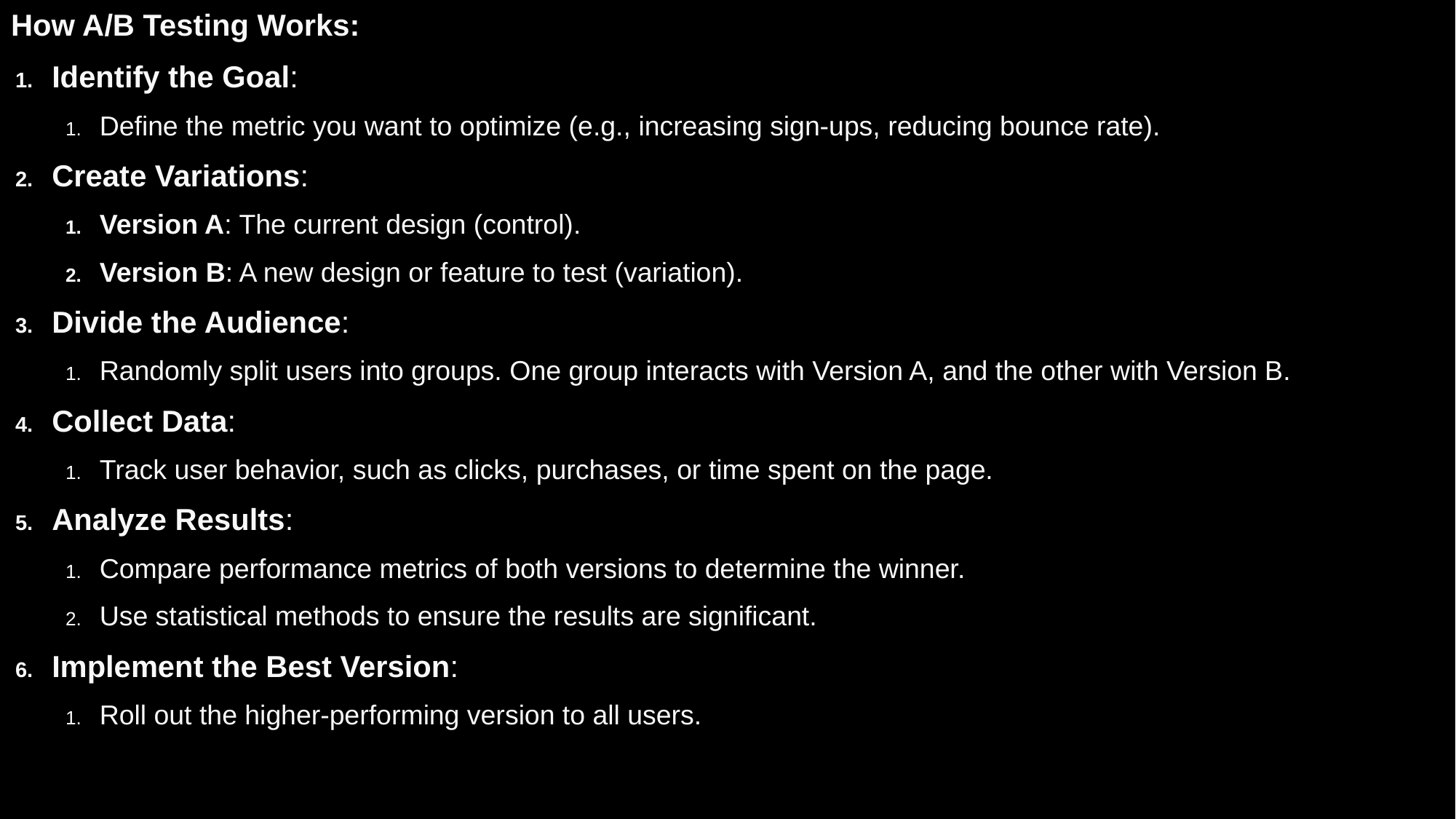

How A/B Testing Works:
Identify the Goal:
Define the metric you want to optimize (e.g., increasing sign-ups, reducing bounce rate).
Create Variations:
Version A: The current design (control).
Version B: A new design or feature to test (variation).
Divide the Audience:
Randomly split users into groups. One group interacts with Version A, and the other with Version B.
Collect Data:
Track user behavior, such as clicks, purchases, or time spent on the page.
Analyze Results:
Compare performance metrics of both versions to determine the winner.
Use statistical methods to ensure the results are significant.
Implement the Best Version:
Roll out the higher-performing version to all users.